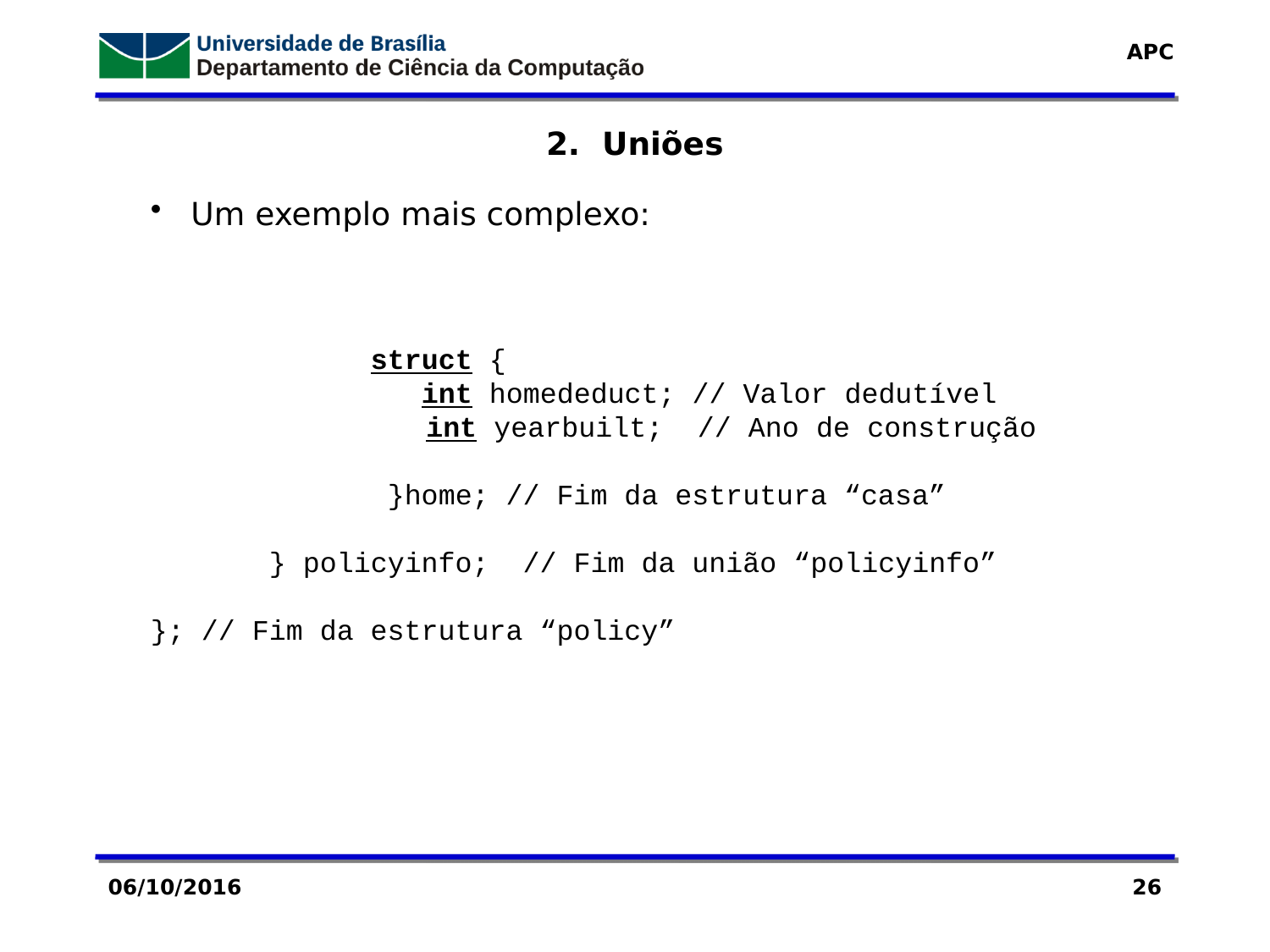

2.  Uniões
 Um exemplo mais complexo:

             struct {
                int homededuct; // Valor dedutível
                int yearbuilt;  // Ano de construção
              }home; // Fim da estrutura “casa”

       } policyinfo;  // Fim da união “policyinfo”

}; // Fim da estrutura “policy”

06/10/2016
26